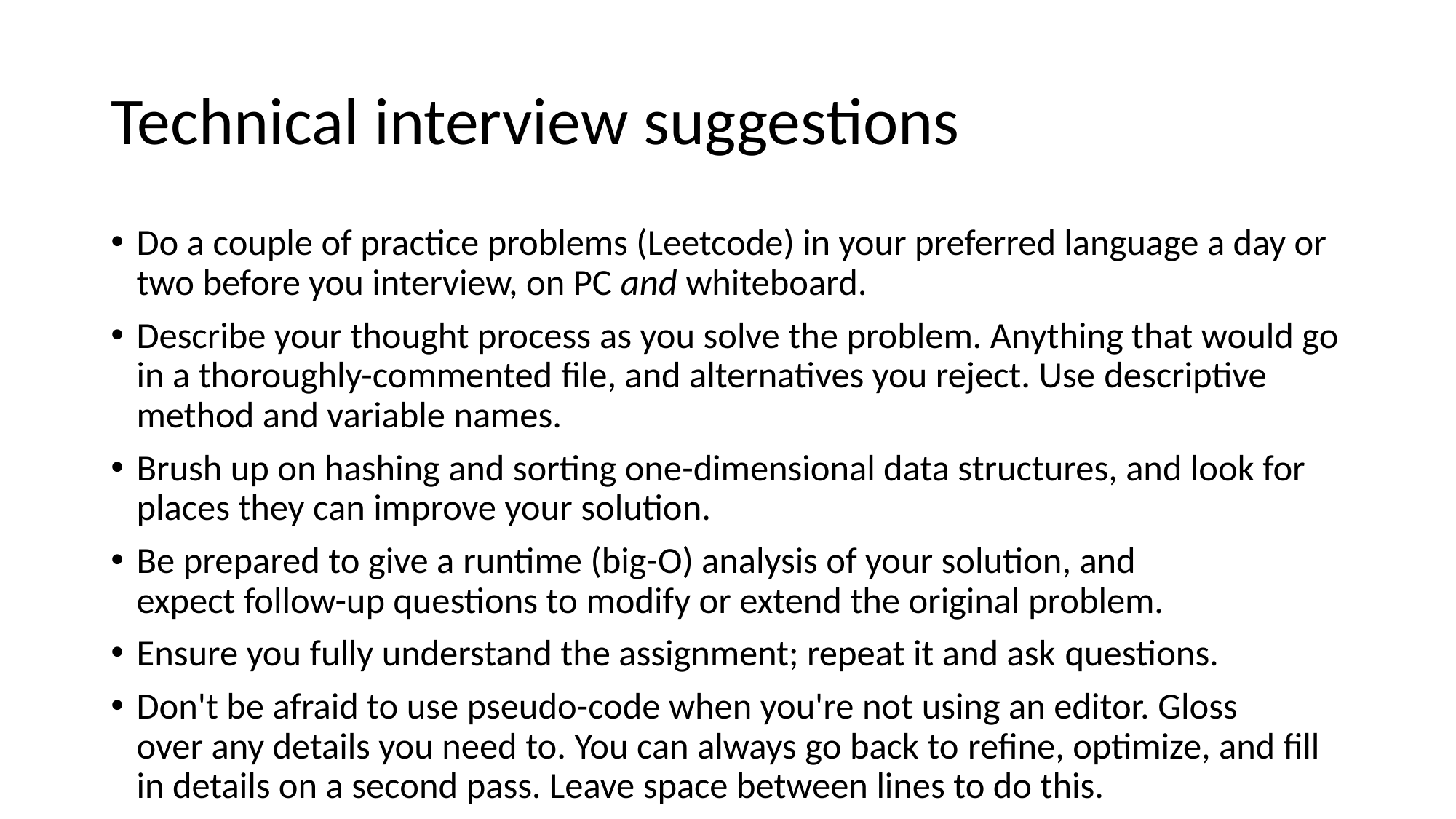

# Technical interview suggestions
Do a couple of practice problems (Leetcode) in your preferred language a day or two before you interview, on PC and whiteboard.
Describe your thought process as you solve the problem. Anything that would go in a thoroughly-commented file, and alternatives you reject. Use descriptive method and variable names.
Brush up on hashing and sorting one-dimensional data structures, and look for places they can improve your solution.
Be prepared to give a runtime (big-O) analysis of your solution, and expect follow-up questions to modify or extend the original problem.
Ensure you fully understand the assignment; repeat it and ask questions.
Don't be afraid to use pseudo-code when you're not using an editor. Gloss over any details you need to. You can always go back to refine, optimize, and fill in details on a second pass. Leave space between lines to do this.